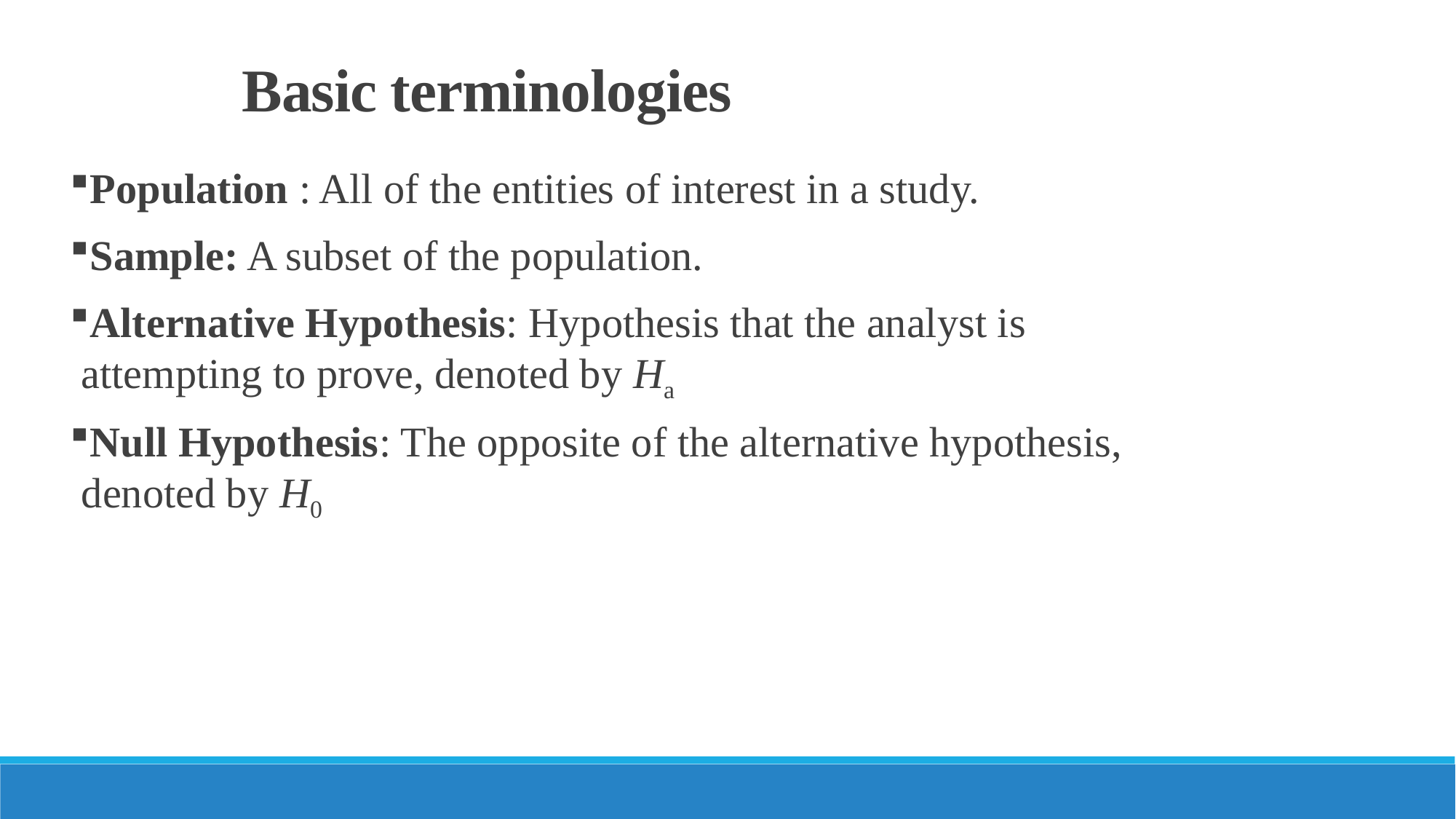

Basic terminologies
Population : All of the entities of interest in a study.
Sample: A subset of the population.
Alternative Hypothesis: Hypothesis that the analyst is attempting to prove, denoted by Ha
Null Hypothesis: The opposite of the alternative hypothesis, denoted by H0